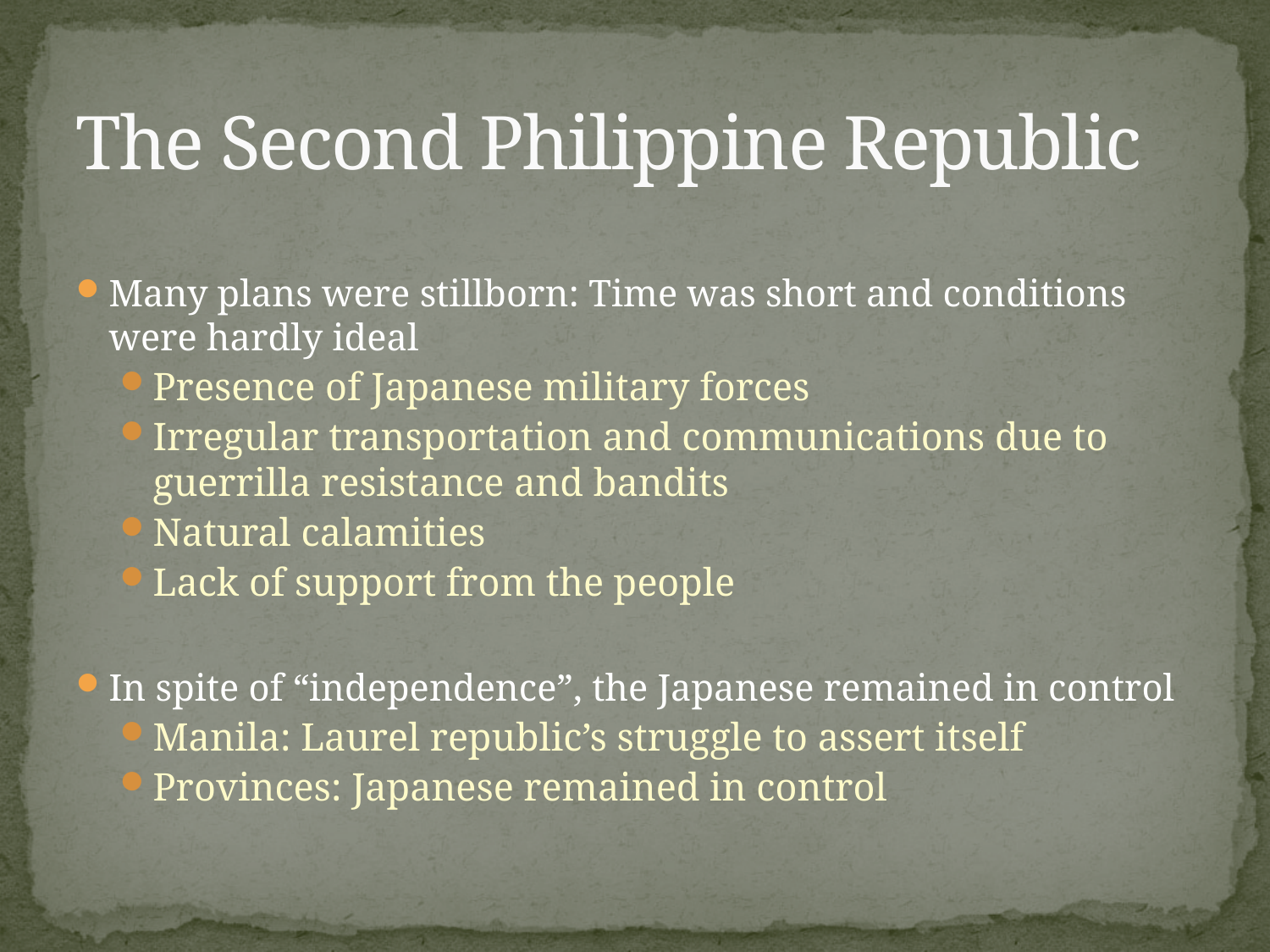

# The Second Philippine Republic

Many plans were stillborn: Time was short and conditions were hardly ideal
Presence of Japanese military forces
Irregular transportation and communications due to guerrilla resistance and bandits
Natural calamities
Lack of support from the people

In spite of “independence”, the Japanese remained in control
Manila: Laurel republic’s struggle to assert itself
Provinces: Japanese remained in control